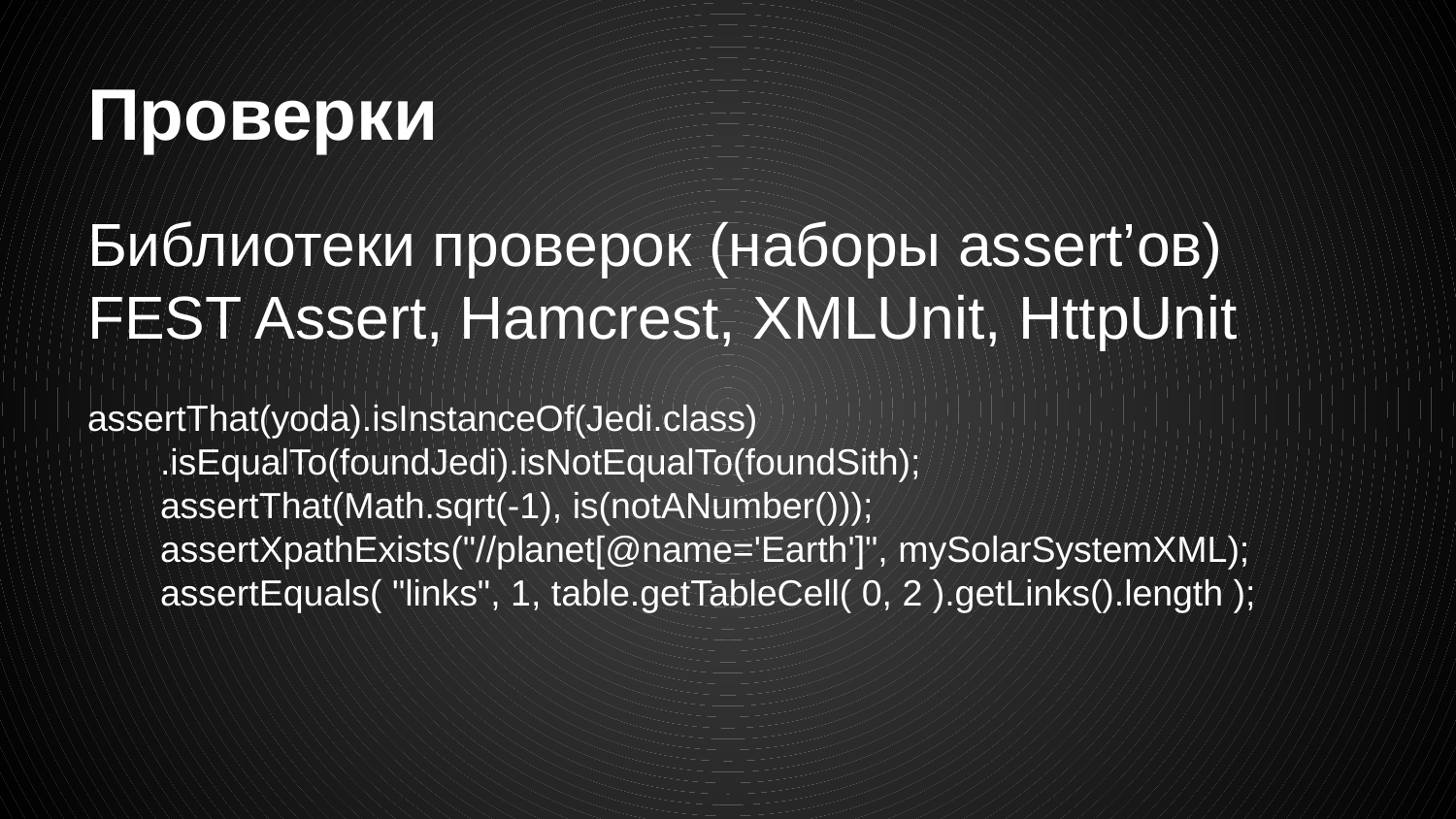

# Проверки
Библиотеки проверок (наборы assert’ов)
FEST Assert, Hamcrest, XMLUnit, HttpUnit

assertThat(yoda).isInstanceOf(Jedi.class)
.isEqualTo(foundJedi).isNotEqualTo(foundSith);
assertThat(Math.sqrt(-1), is(notANumber()));
assertXpathExists("//planet[@name='Earth']", mySolarSystemXML);
assertEquals( "links", 1, table.getTableCell( 0, 2 ).getLinks().length );